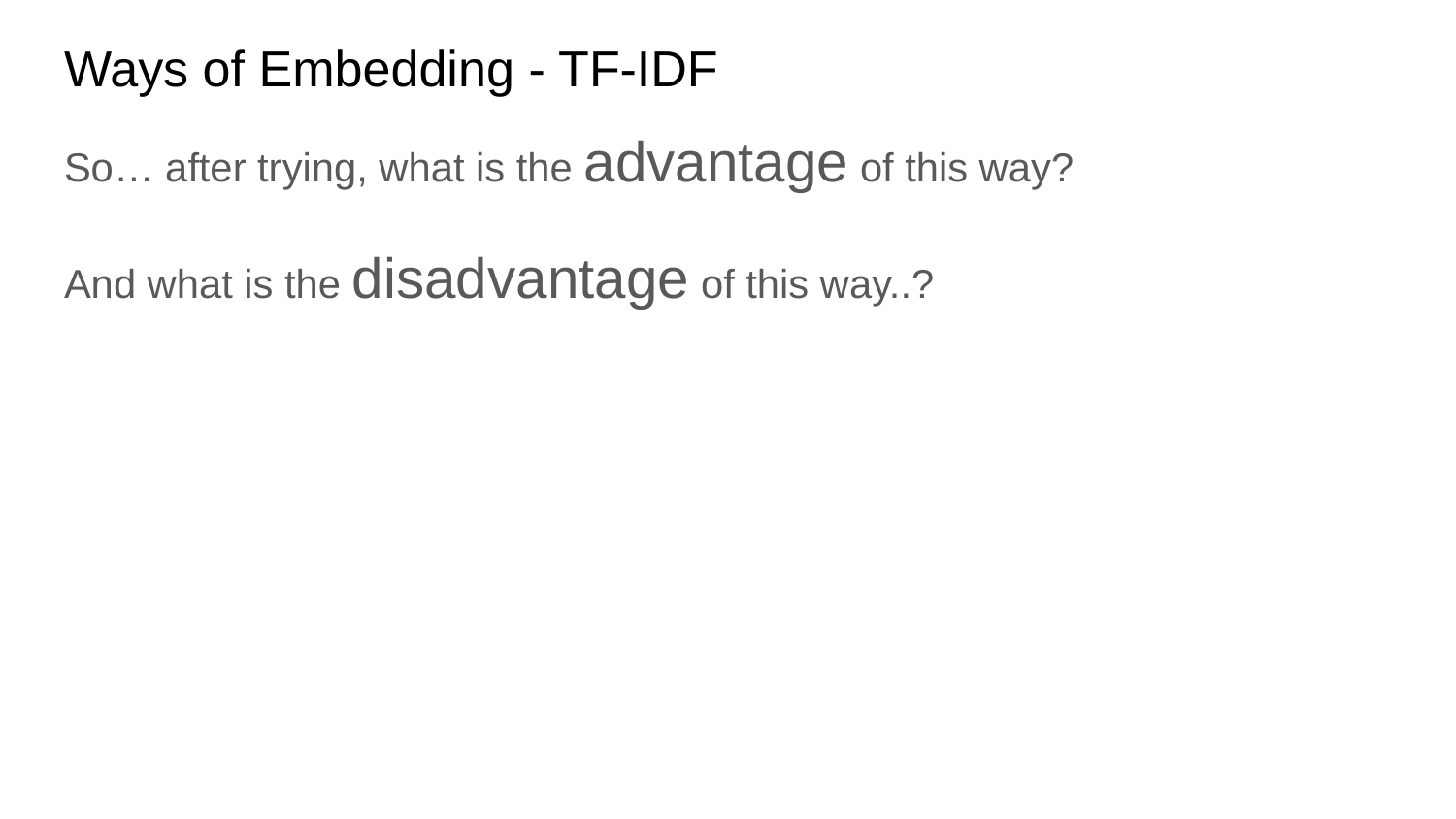

# Ways of Embedding - TF-IDF
So… after trying, what is the advantage of this way?

And what is the disadvantage of this way..?